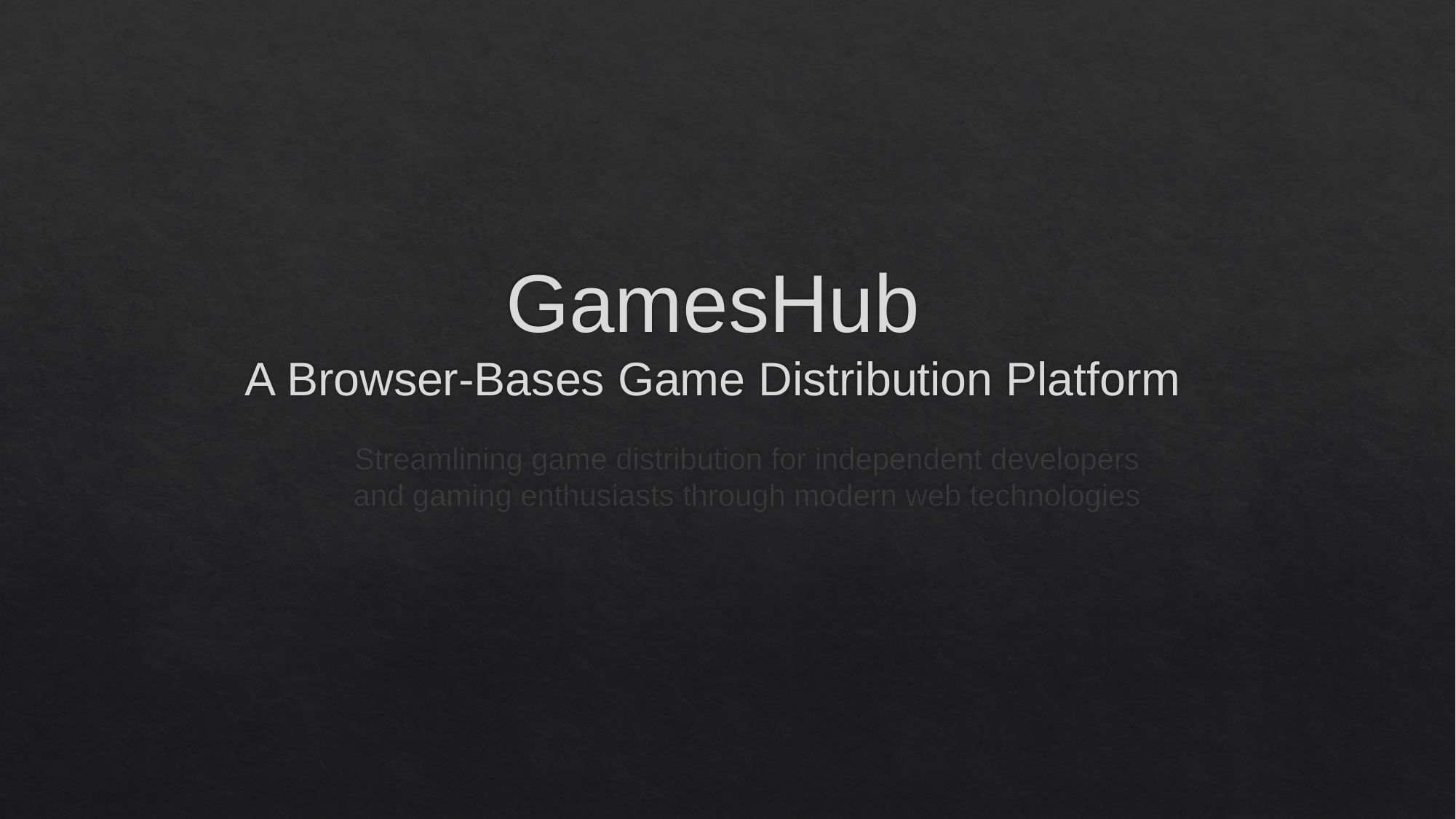

# GamesHub A Browser-Bases Game Distribution Platform
Streamlining game distribution for independent developers and gaming enthusiasts through modern web technologies